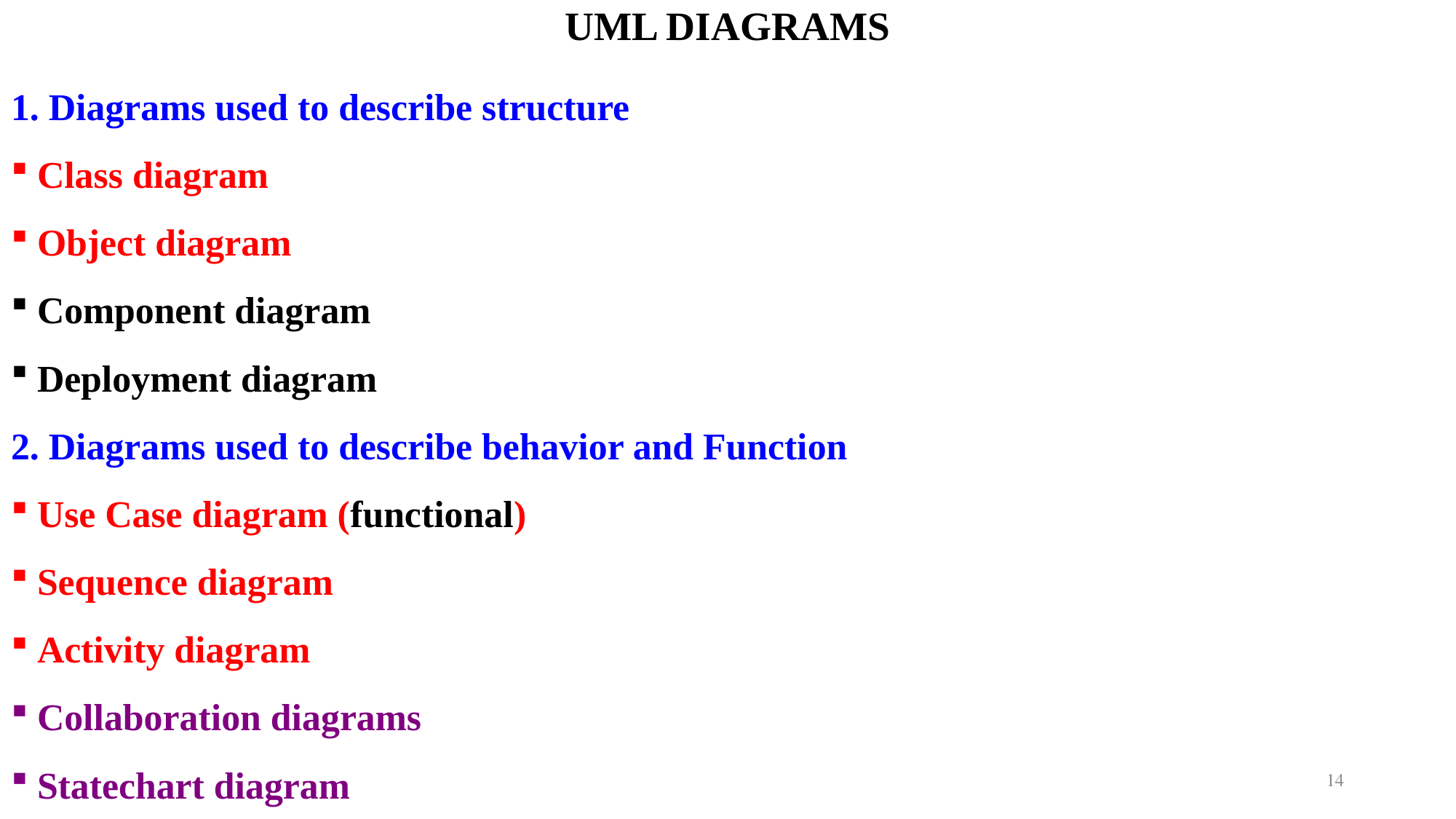

# UML DIAGRAMS
1. Diagrams used to describe structure
Class diagram
Object diagram
Component diagram
Deployment diagram
2. Diagrams used to describe behavior and Function
Use Case diagram (functional)
Sequence diagram
Activity diagram
Collaboration diagrams
Statechart diagram
14